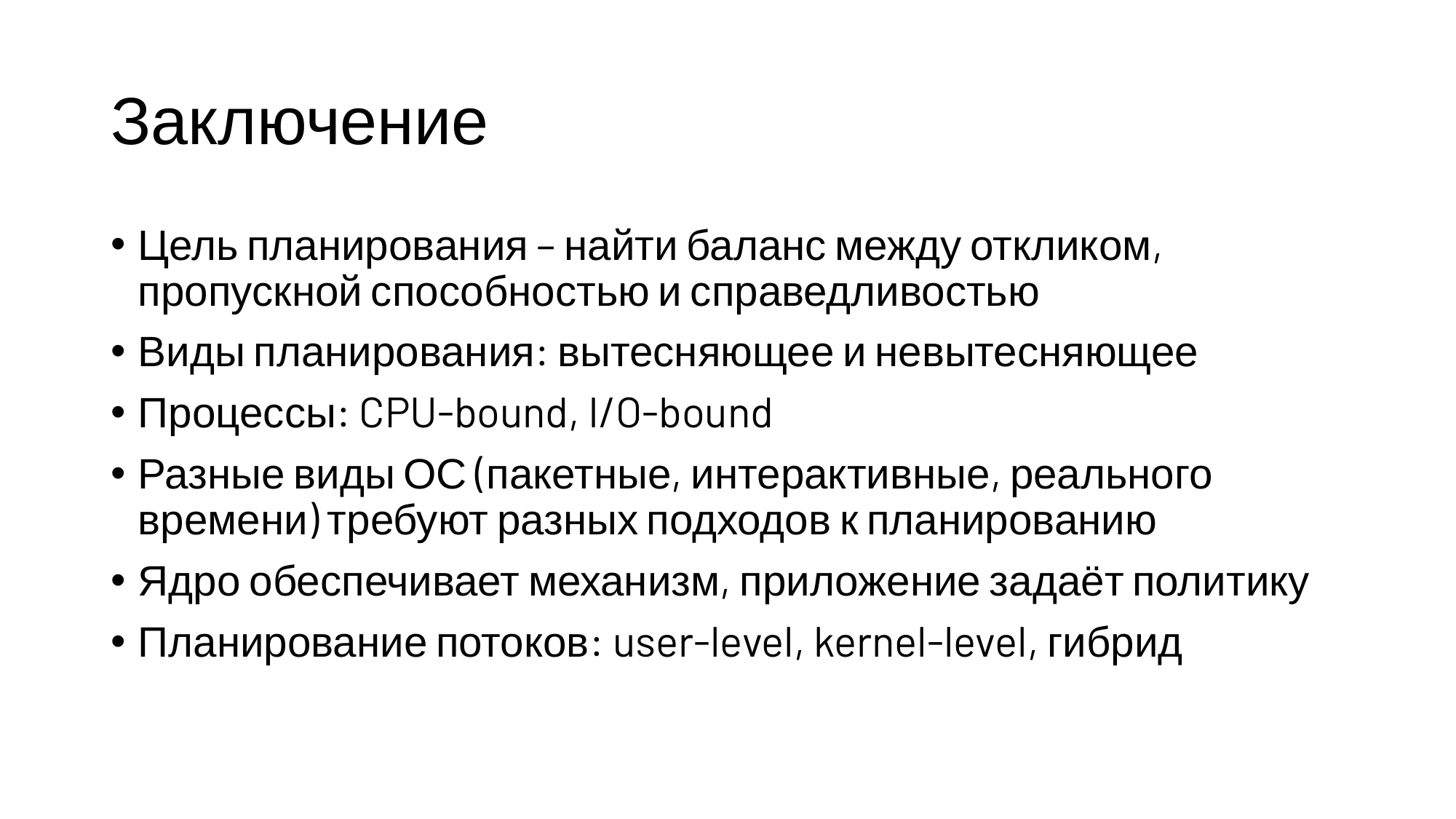

# Заключение
Цель планирования – найти баланс между откликом, пропускной способностью и справедливостью
Виды планирования: вытесняющее и невытесняющее
Процессы: CPU-bound, I/O-bound
Разные виды ОС (пакетные, интерактивные, реального времени) требуют разных подходов к планированию
Ядро обеспечивает механизм, приложение задаёт политику
Планирование потоков: user-level, kernel-level, гибрид